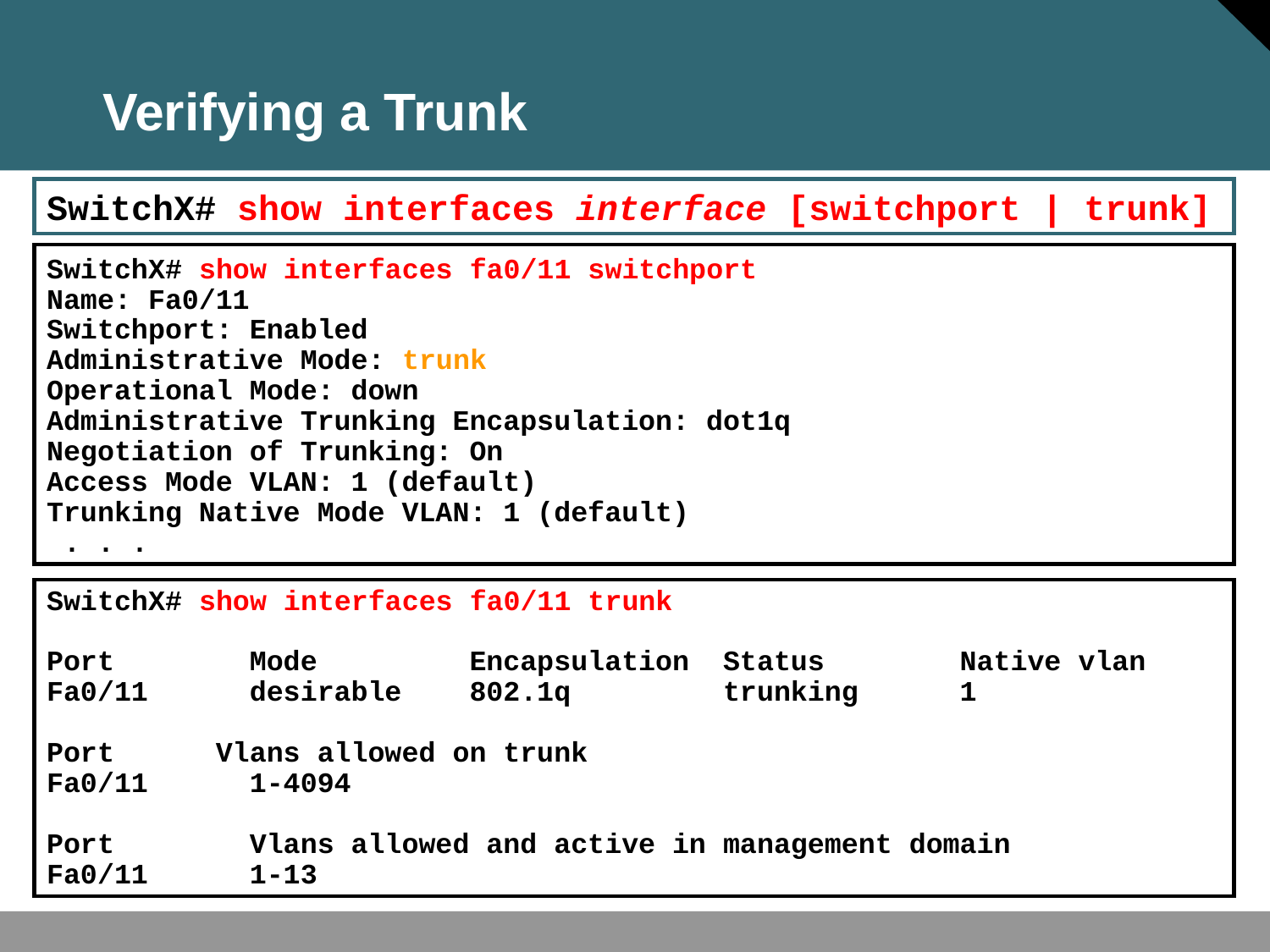

# Verifying a Trunk
SwitchX# show interfaces interface [switchport | trunk]
SwitchX# show interfaces fa0/11 switchport
Name: Fa0/11
Switchport: Enabled
Administrative Mode: trunk
Operational Mode: down
Administrative Trunking Encapsulation: dot1q
Negotiation of Trunking: On
Access Mode VLAN: 1 (default)
Trunking Native Mode VLAN: 1 (default)
 . . .
SwitchX# show interfaces fa0/11 trunk

Port        Mode         Encapsulation  Status        Native vlan
Fa0/11      desirable    802.1q         trunking      1

Port      Vlans allowed on trunk
Fa0/11      1-4094

Port        Vlans allowed and active in management domain
Fa0/11      1-13